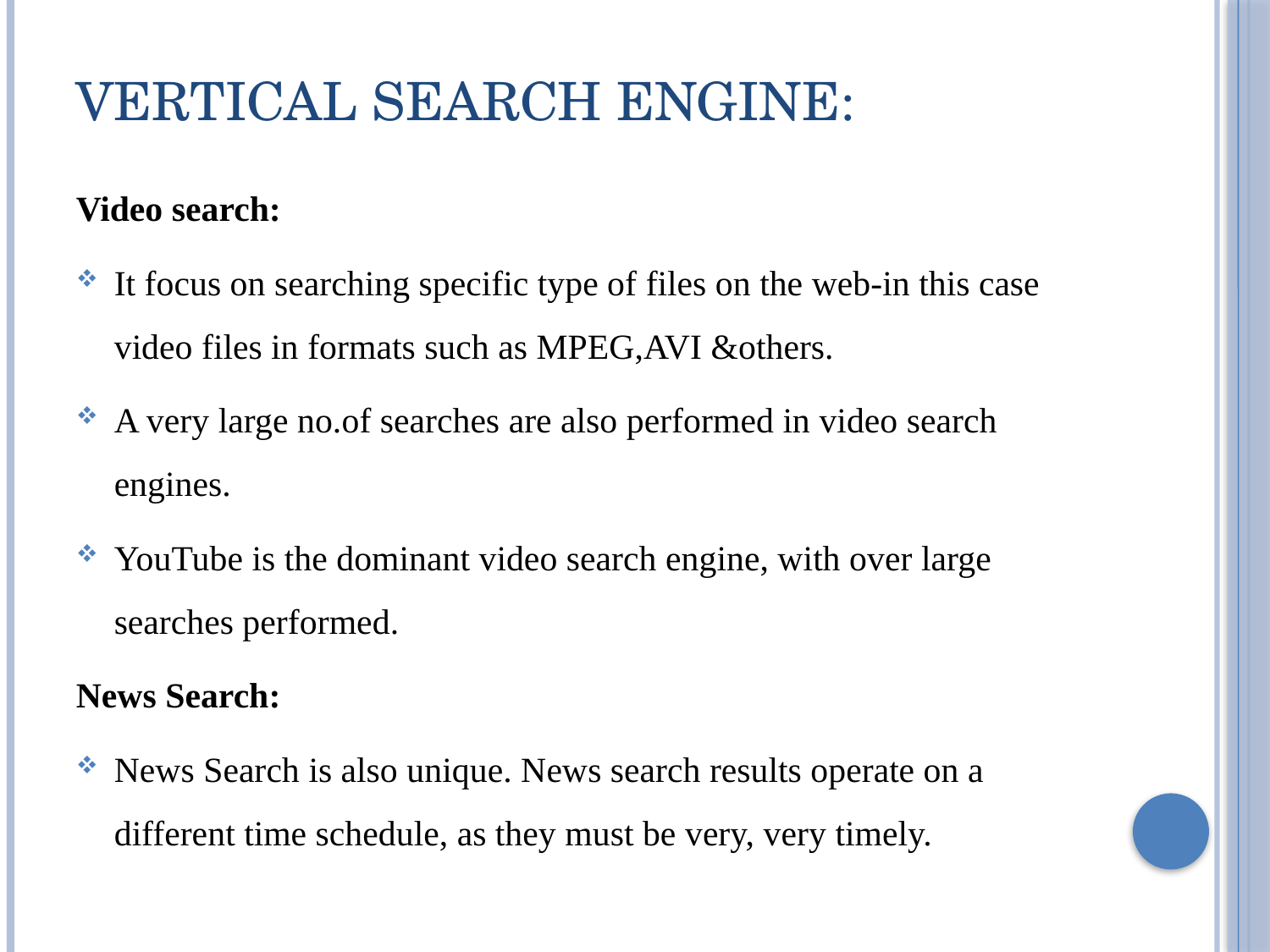

# Vertical Search Engine:
Video search:
It focus on searching specific type of files on the web-in this case video files in formats such as MPEG,AVI &others.
A very large no.of searches are also performed in video search engines.
YouTube is the dominant video search engine, with over large searches performed.
News Search:
News Search is also unique. News search results operate on a different time schedule, as they must be very, very timely.